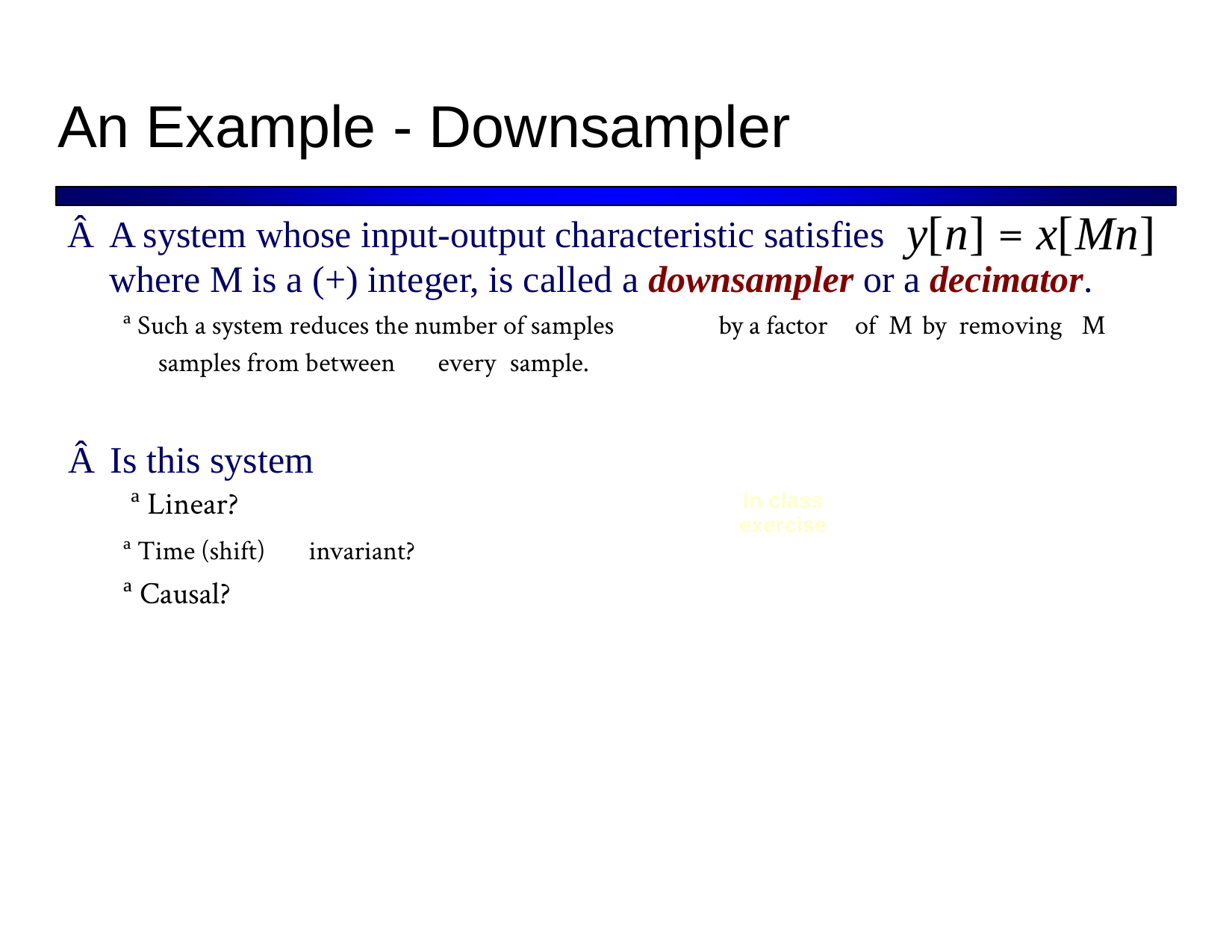

An Example - Downsampler

y[n] = x[Mn]
Â A system whose input-output characteristic satisfies
where M is a (+) integer, is called a downsampler or a decimator.
ª Such a system reduces the number of samples
by a factor
of
M
by
removing
M
samples from between
every
sample.
Â Is this system
ª Linear?
In class
exercise
ª Time (shift)
ª Causal?
invariant?